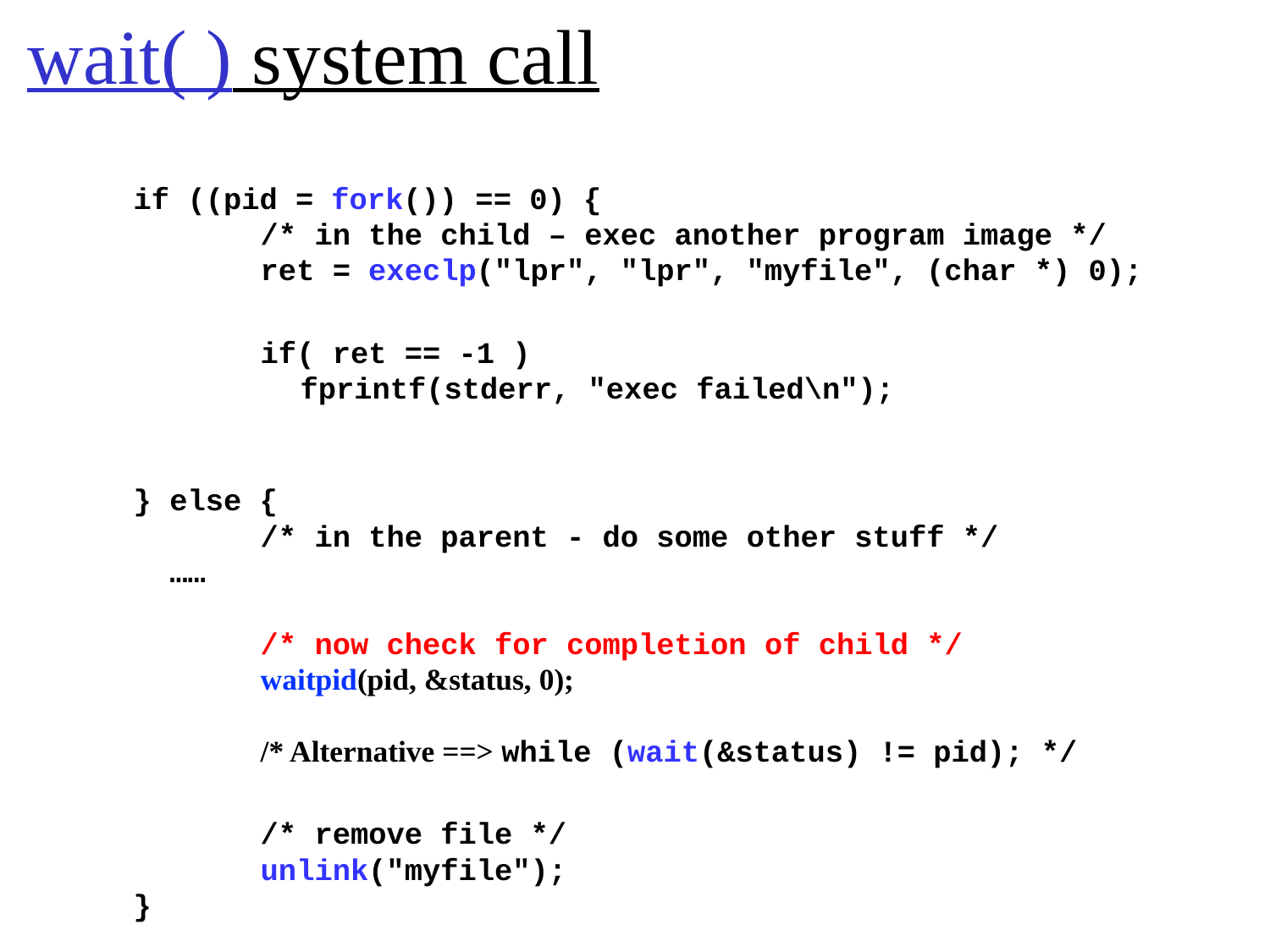

# wait( ) system call
if ((pid = fork()) == 0) {
	/* in the child – exec another program image */
	ret = execlp("lpr", "lpr", "myfile", (char *) 0);

	if( ret == -1 )
	fprintf(stderr, "exec failed\n");

} else {
	/* in the parent - do some other stuff */
  ……

	/* now check for completion of child */
	waitpid(pid, &status, 0);

	/* Alternative ==> while (wait(&status) != pid); */

	/* remove file */
	unlink("myfile");
}